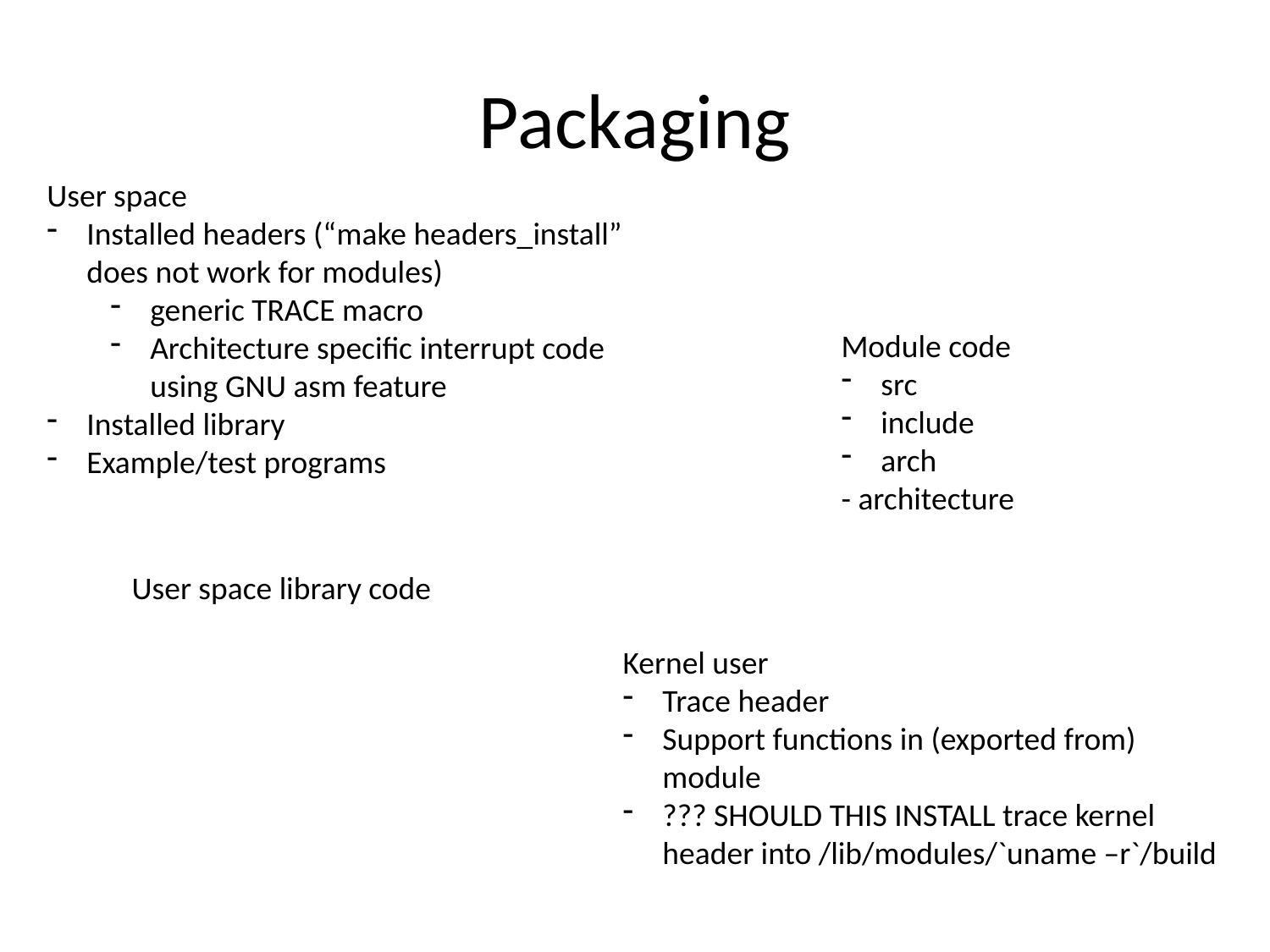

# Packaging
User space
Installed headers (“﻿make headers_install”
does not work for modules)
generic TRACE macro
Architecture specific interrupt code
using GNU asm feature
Installed library
Example/test programs
Module code
src
include
arch
- architecture
User space library code
Kernel user
Trace header
Support functions in (exported from)
module
??? SHOULD THIS INSTALL trace kernel
header into /lib/modules/`uname –r`/build